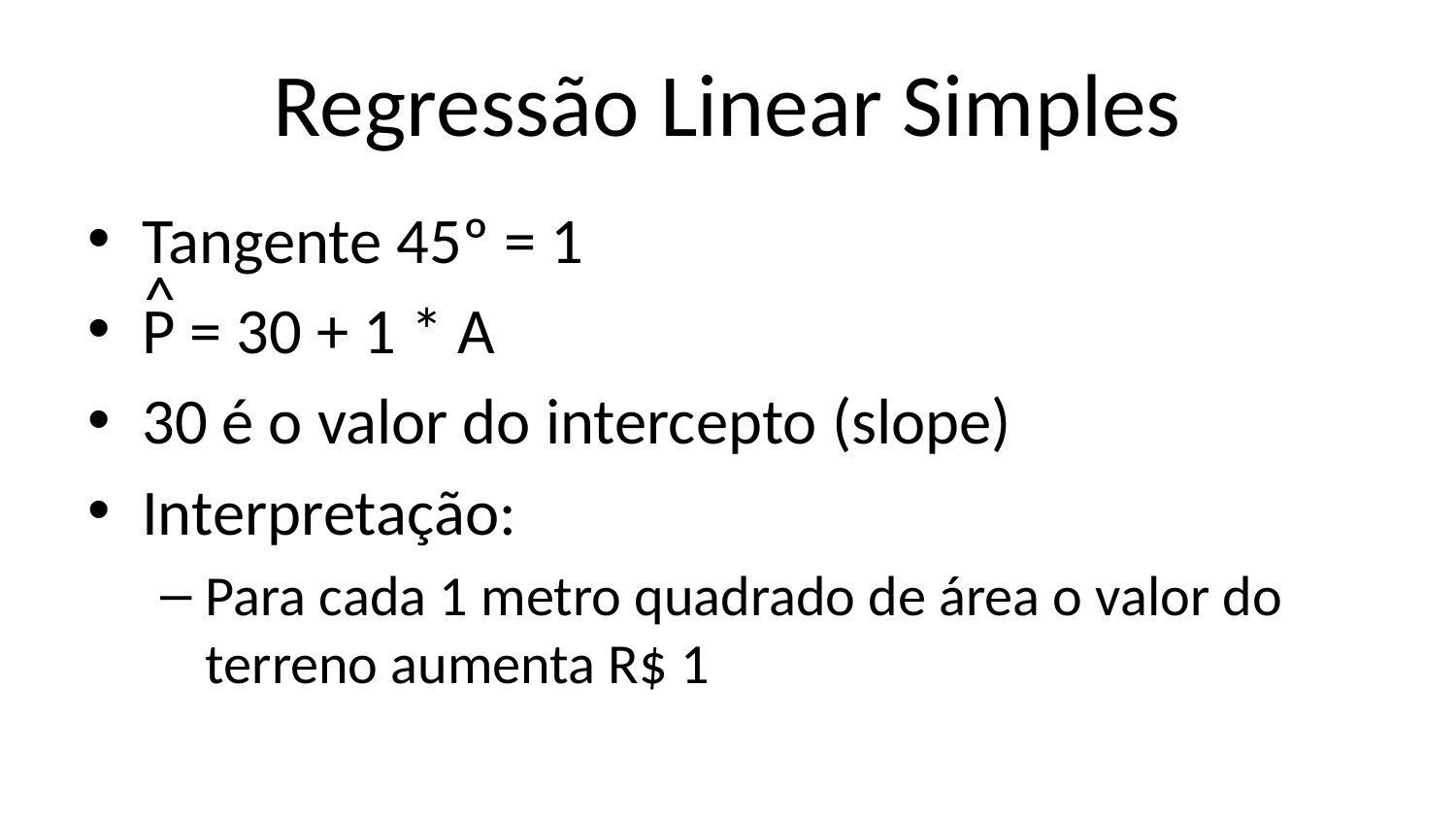

# Regressão Linear Simples
Tangente 45º = 1
P = 30 + 1 * A
30 é o valor do intercepto (slope)
Interpretação:
Para cada 1 metro quadrado de área o valor do terreno aumenta R$ 1
^